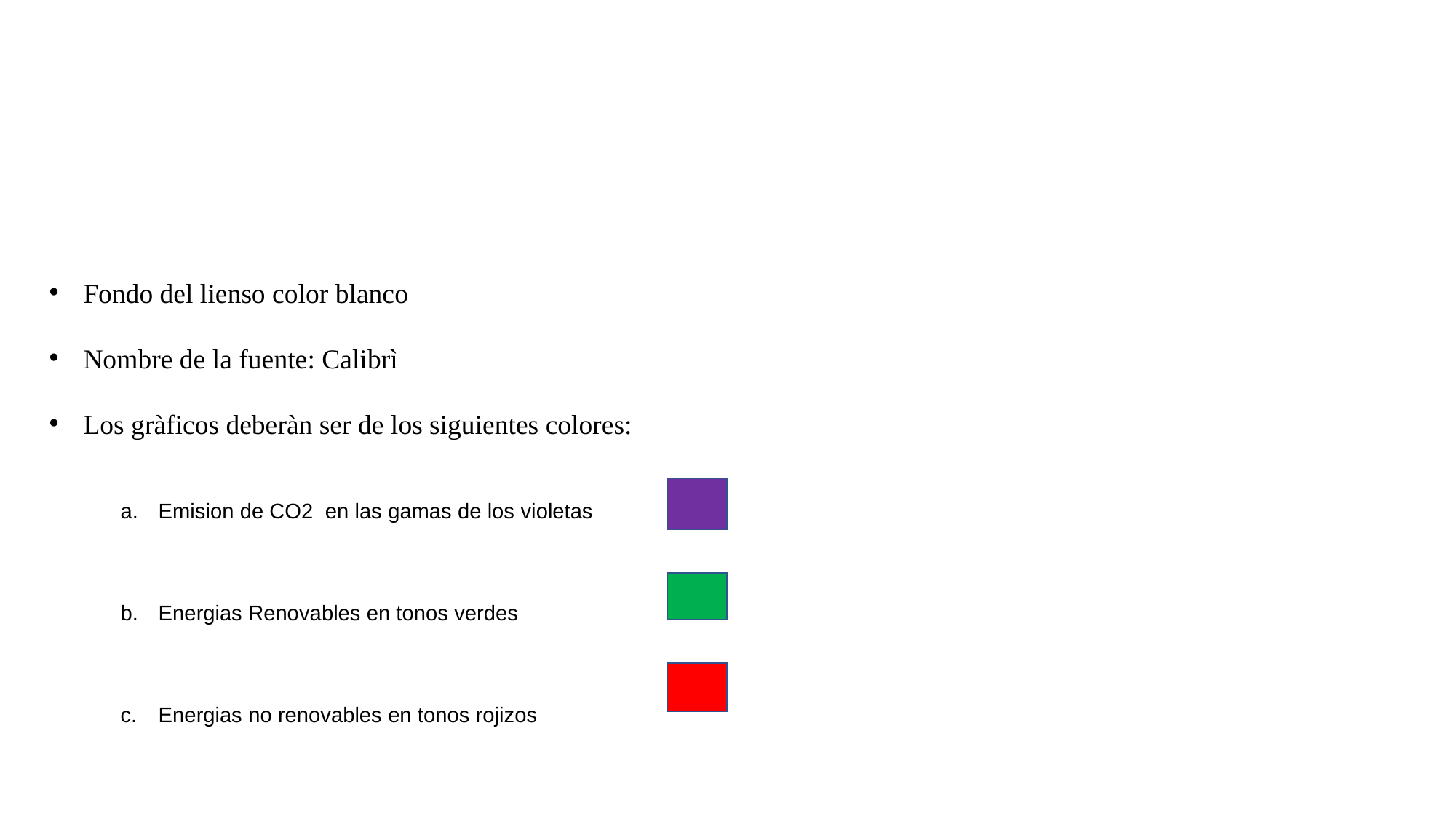

# Reglas de estandaridaciòn para visualización
Fondo del lienso color blanco

Nombre de la fuente: Calibrì

Los gràficos deberàn ser de los siguientes colores:

Emision de CO2  en las gamas de los violetas

Energias Renovables en tonos verdes

Energias no renovables en tonos rojizos